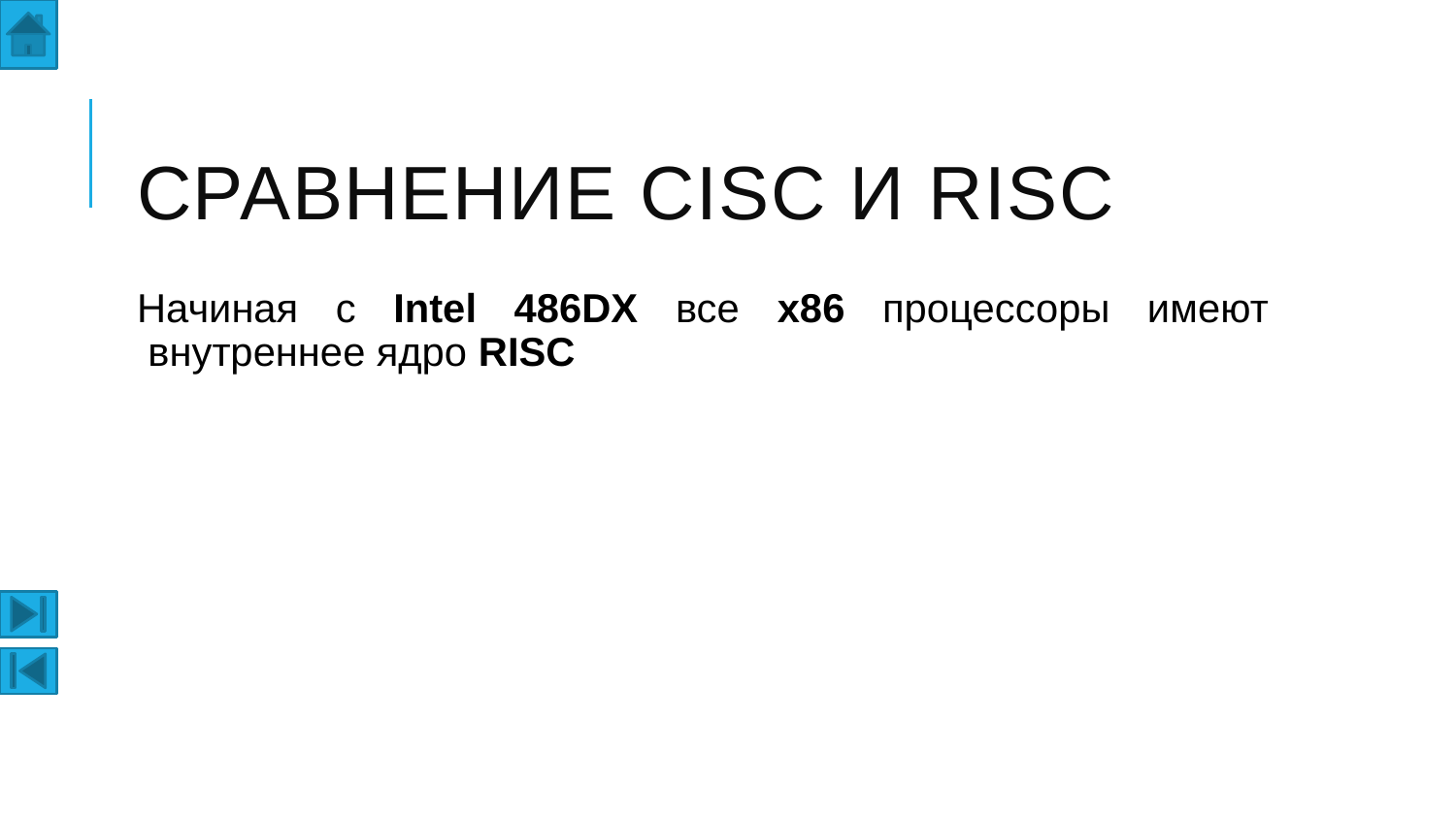

# Сравнение CISC и RISC
Начиная с Intel 486DX все x86 процессоры имеют внутреннее ядро RISC